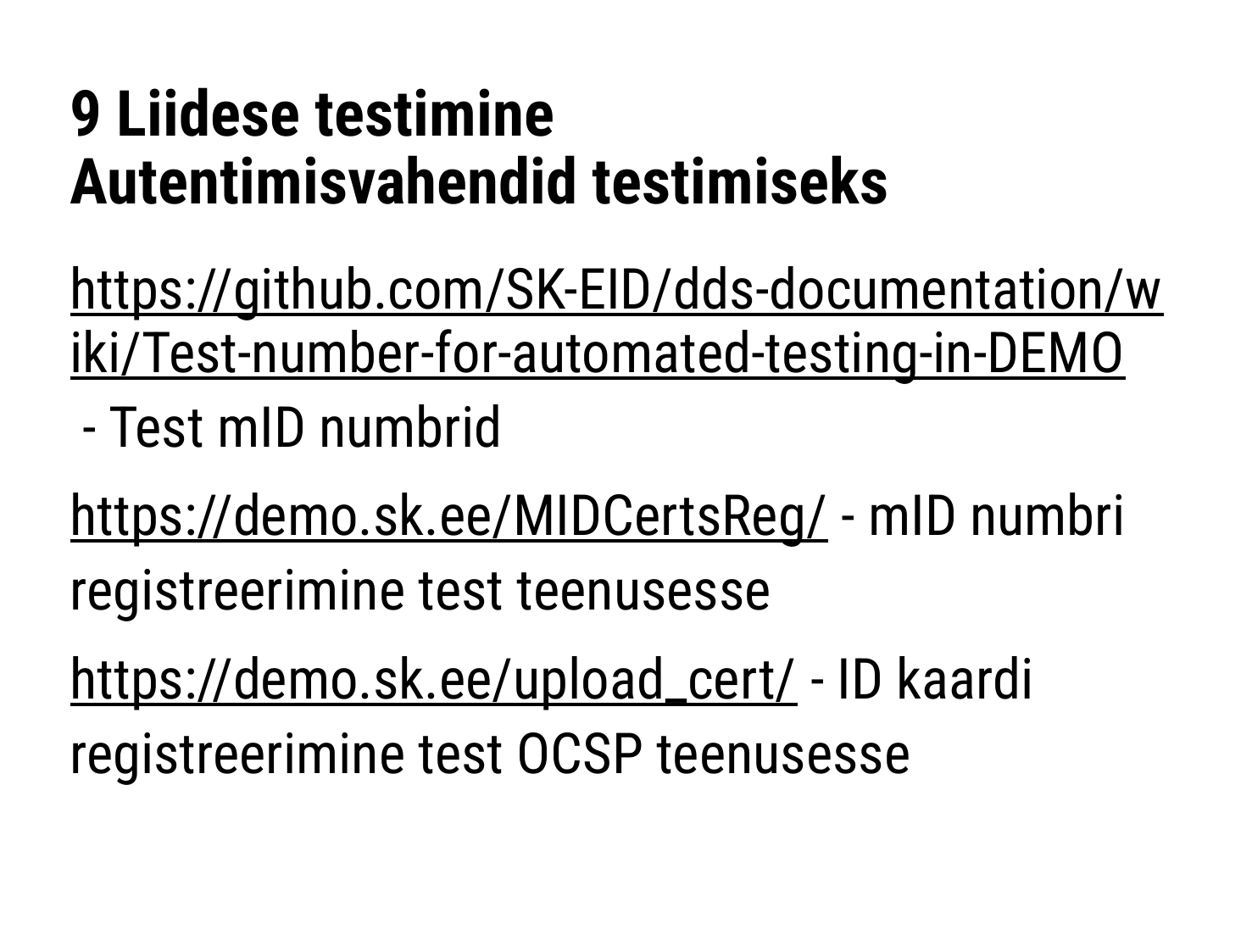

# 9 Liidese testimine Autentimisvahendid testimiseks
https://github.com/SK-EID/dds-documentation/wiki/Test-number-for-automated-testing-in-DEMO - Test mID numbrid
https://demo.sk.ee/MIDCertsReg/ - mID numbri registreerimine test teenusesse
https://demo.sk.ee/upload_cert/ - ID kaardi registreerimine test OCSP teenusesse